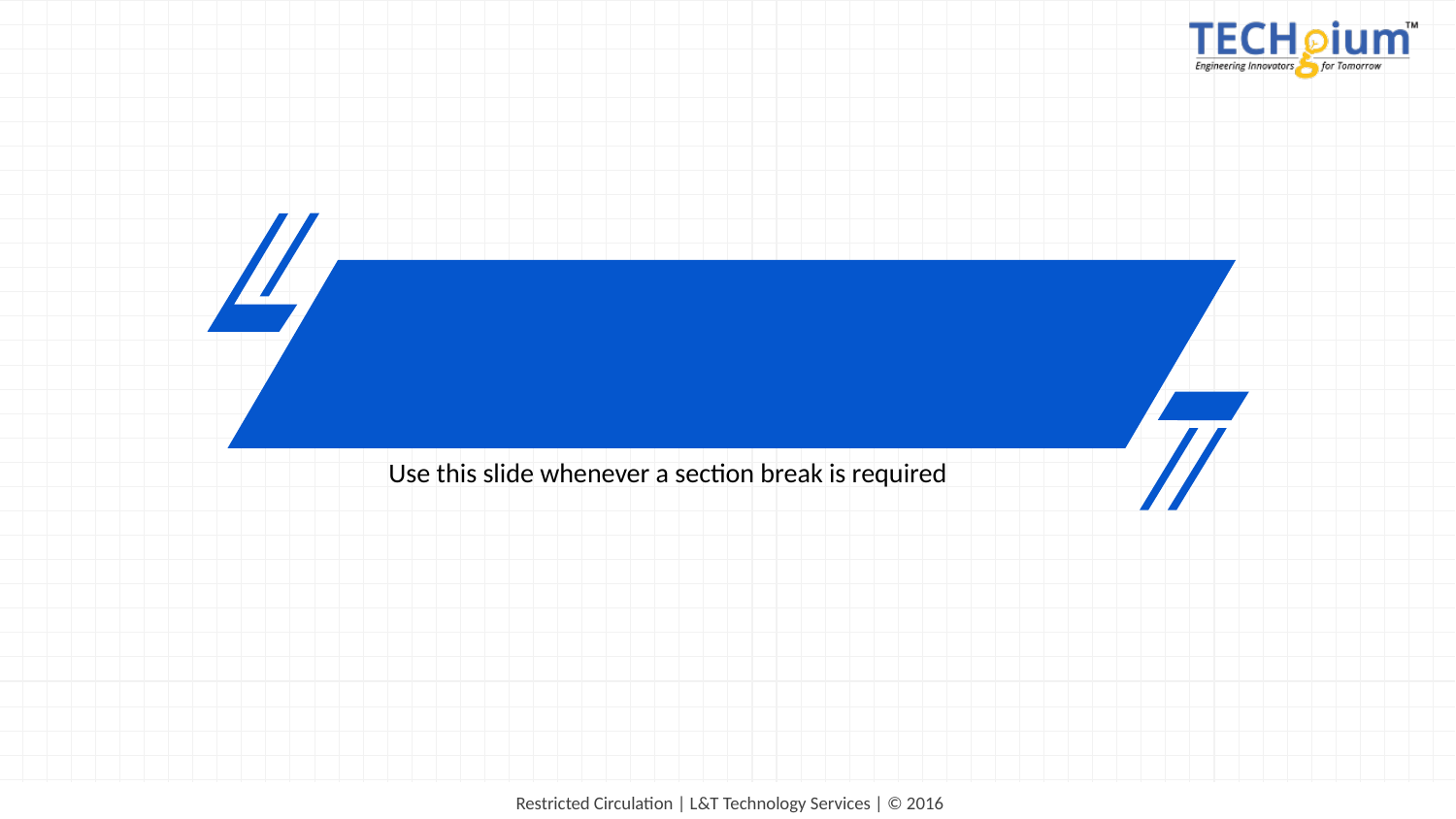

Use this slide whenever a section break is required